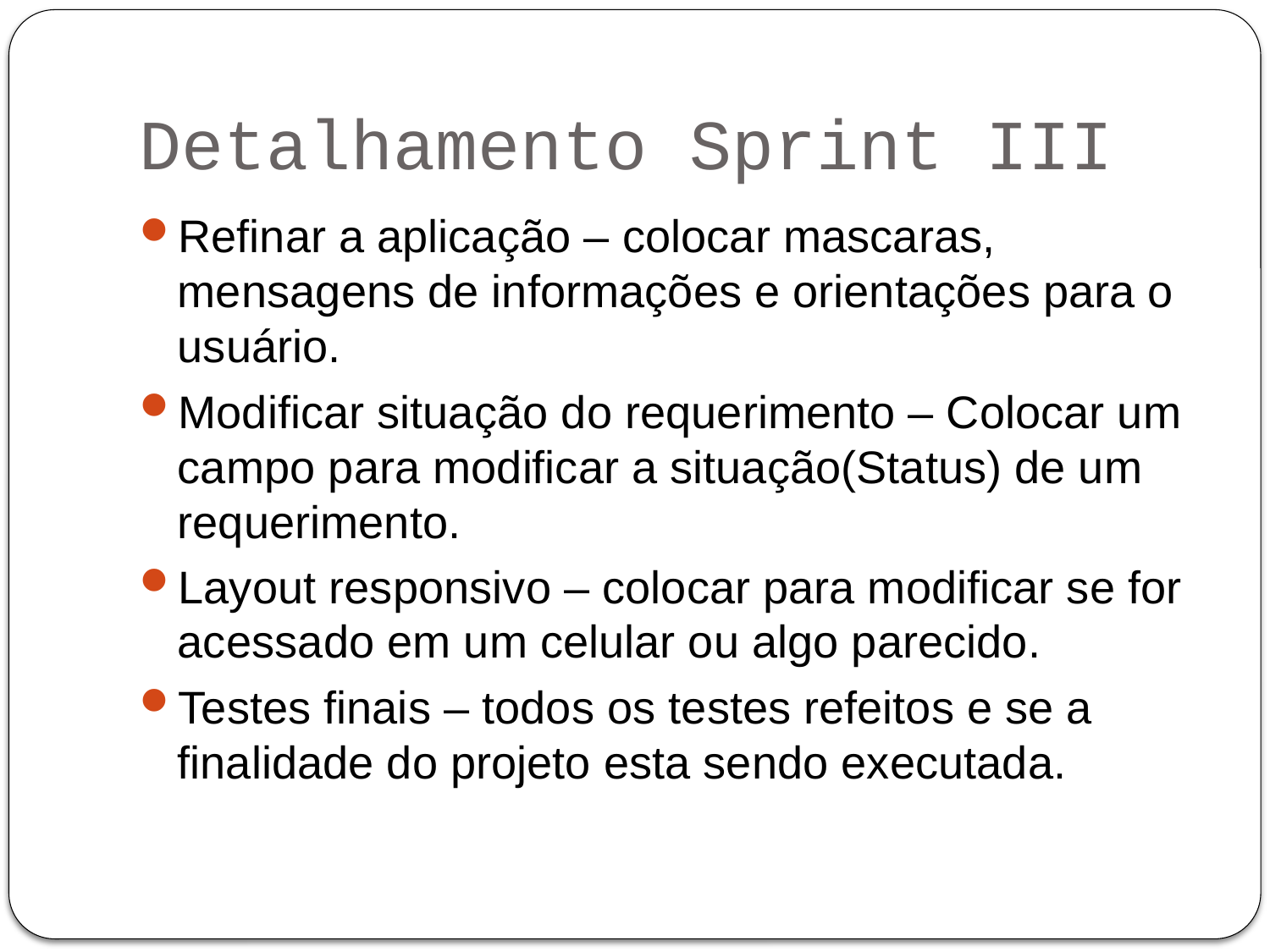

# Detalhamento Sprint III
Refinar a aplicação – colocar mascaras, mensagens de informações e orientações para o usuário.
Modificar situação do requerimento – Colocar um campo para modificar a situação(Status) de um requerimento.
Layout responsivo – colocar para modificar se for acessado em um celular ou algo parecido.
Testes finais – todos os testes refeitos e se a finalidade do projeto esta sendo executada.